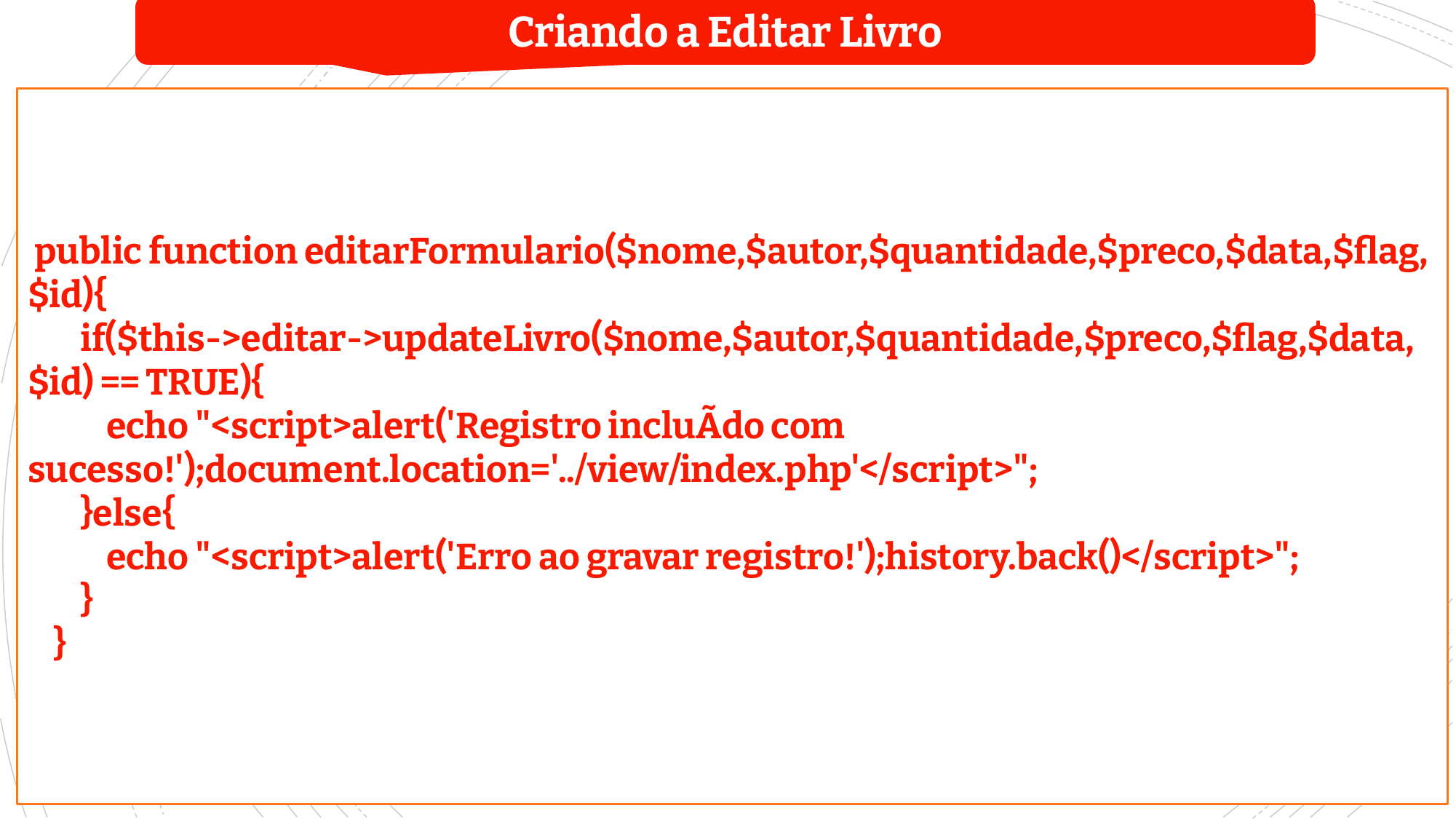

Criando a Editar Livro
 public function editarFormulario($nome,$autor,$quantidade,$preco,$data,$flag,$id){
        if($this->editar->updateLivro($nome,$autor,$quantidade,$preco,$flag,$data,$id) == TRUE){
            echo "<script>alert('Registro incluÃ­do com sucesso!');document.location='../view/index.php'</script>";
        }else{
            echo "<script>alert('Erro ao gravar registro!');history.back()</script>";
        }
    }